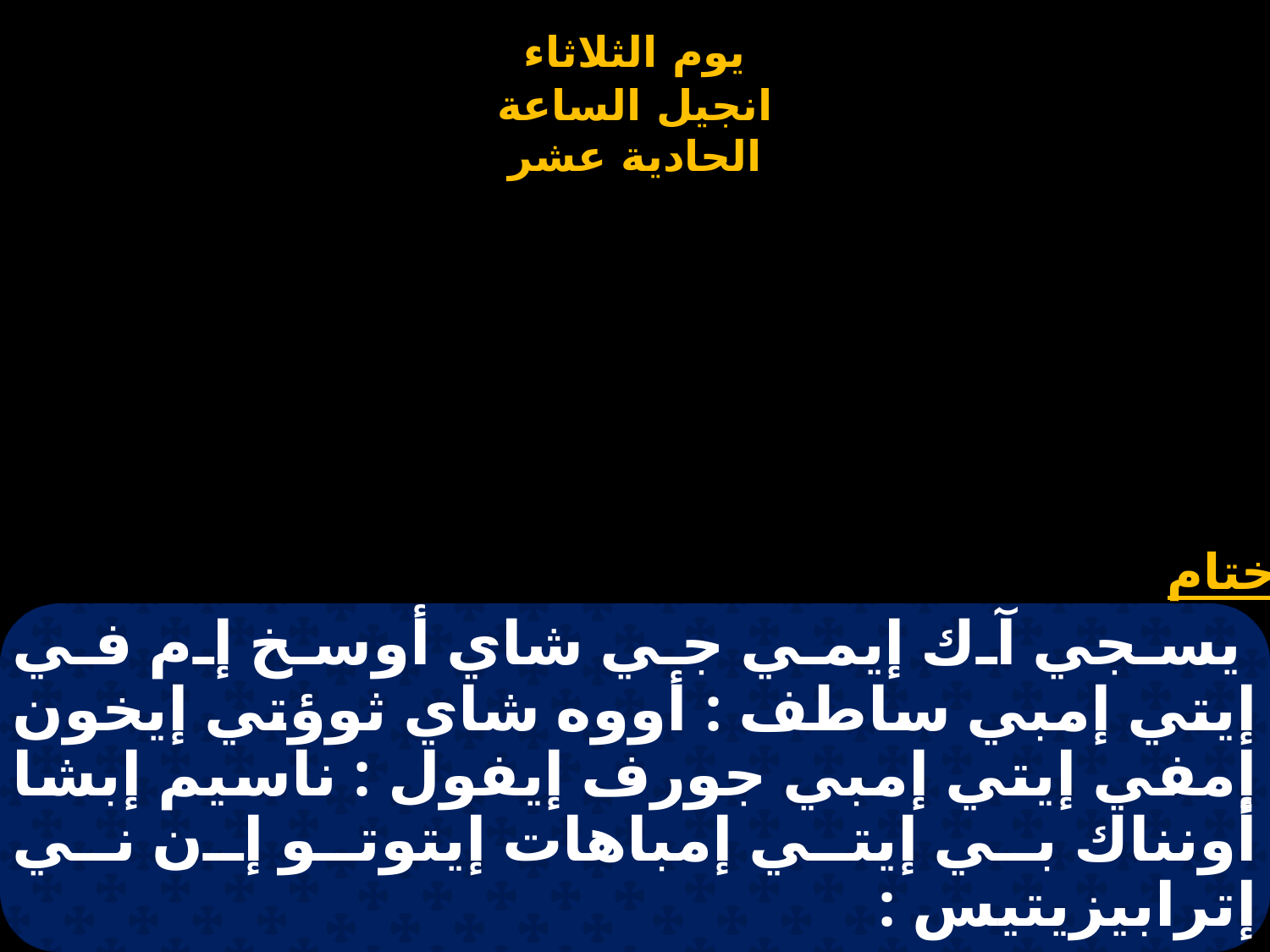

# يسجي آك إيمي جي شاي أوسخ إم في إيتي إمبي ساطف : أووه شاي ثوؤتي إيخون إمفي إيتي إمبي جورف إيفول : ناسيم إبشا أونناك بي إيتي إمباهات إيتوتو إن ني إترابيزيتيس :